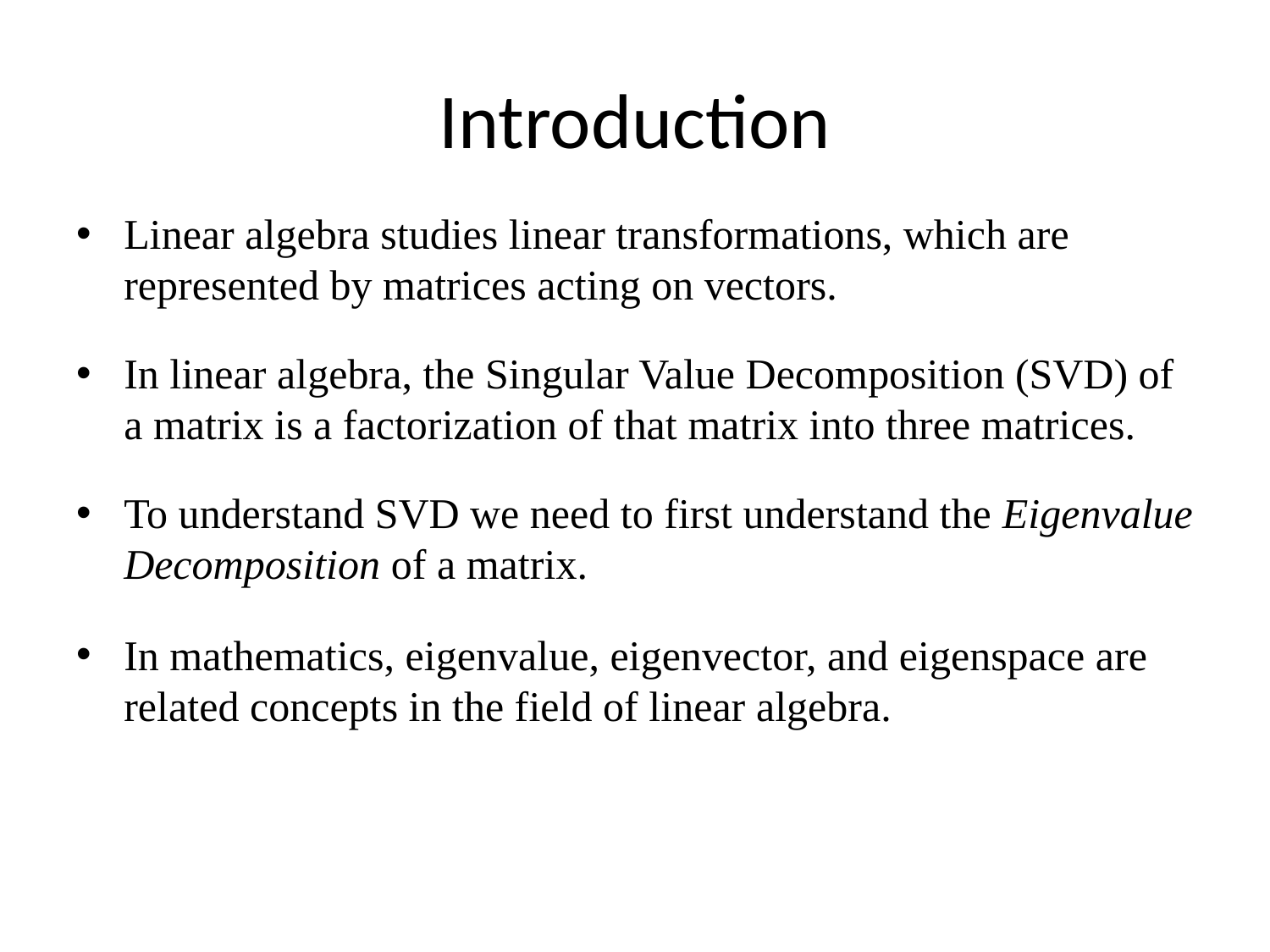

# Introduction
Linear algebra studies linear transformations, which are represented by matrices acting on vectors.

In linear algebra, the Singular Value Decomposition (SVD) of a matrix is a factorization of that matrix into three matrices.

To understand SVD we need to first understand the Eigenvalue Decomposition of a matrix.

In mathematics, eigenvalue, eigenvector, and eigenspace are related concepts in the field of linear algebra.